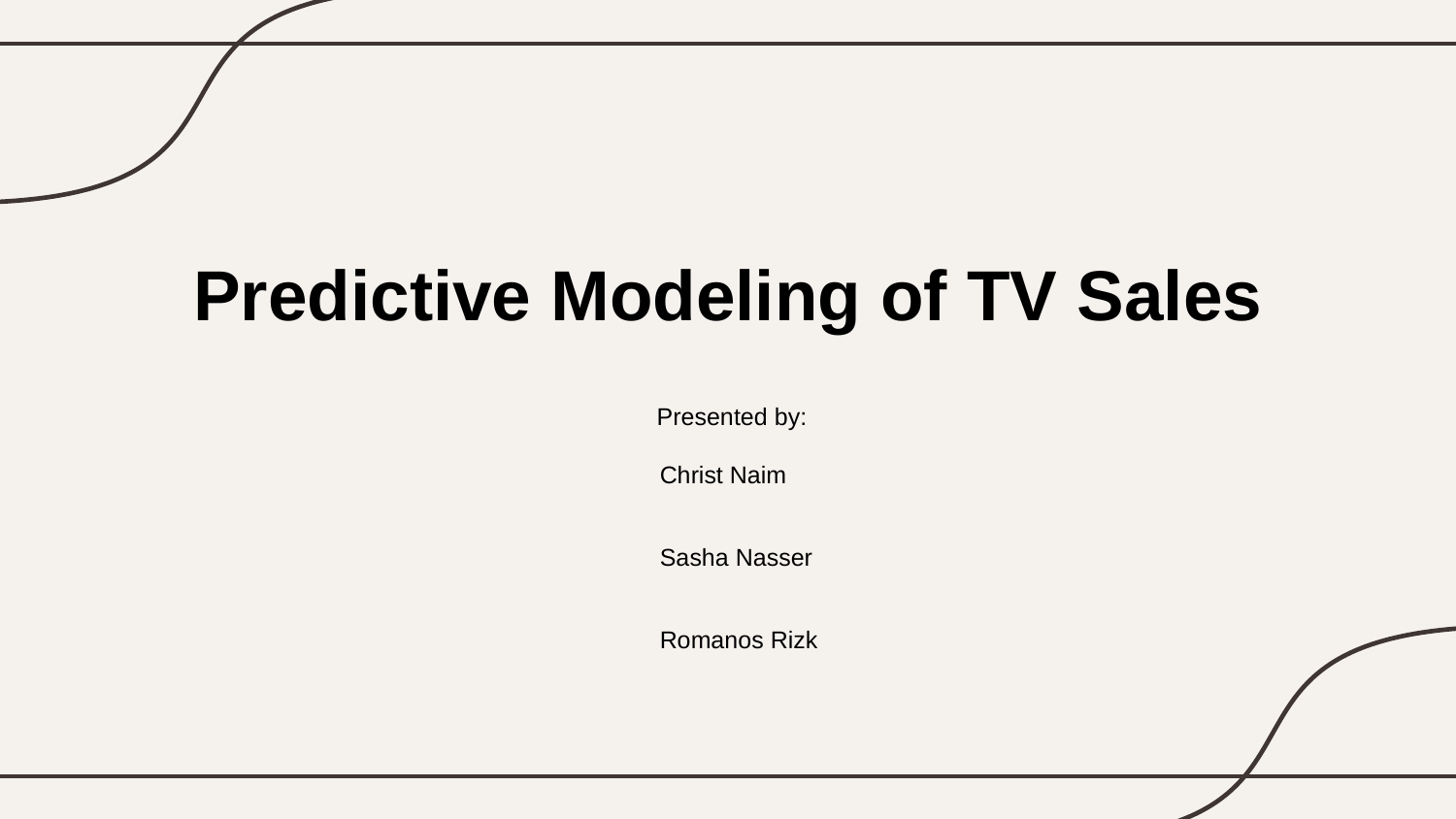

# Predictive Modeling of TV Sales
                     Presented by:

	Christ Naim
		    	Sasha Nasser
		    	Romanos Rizk